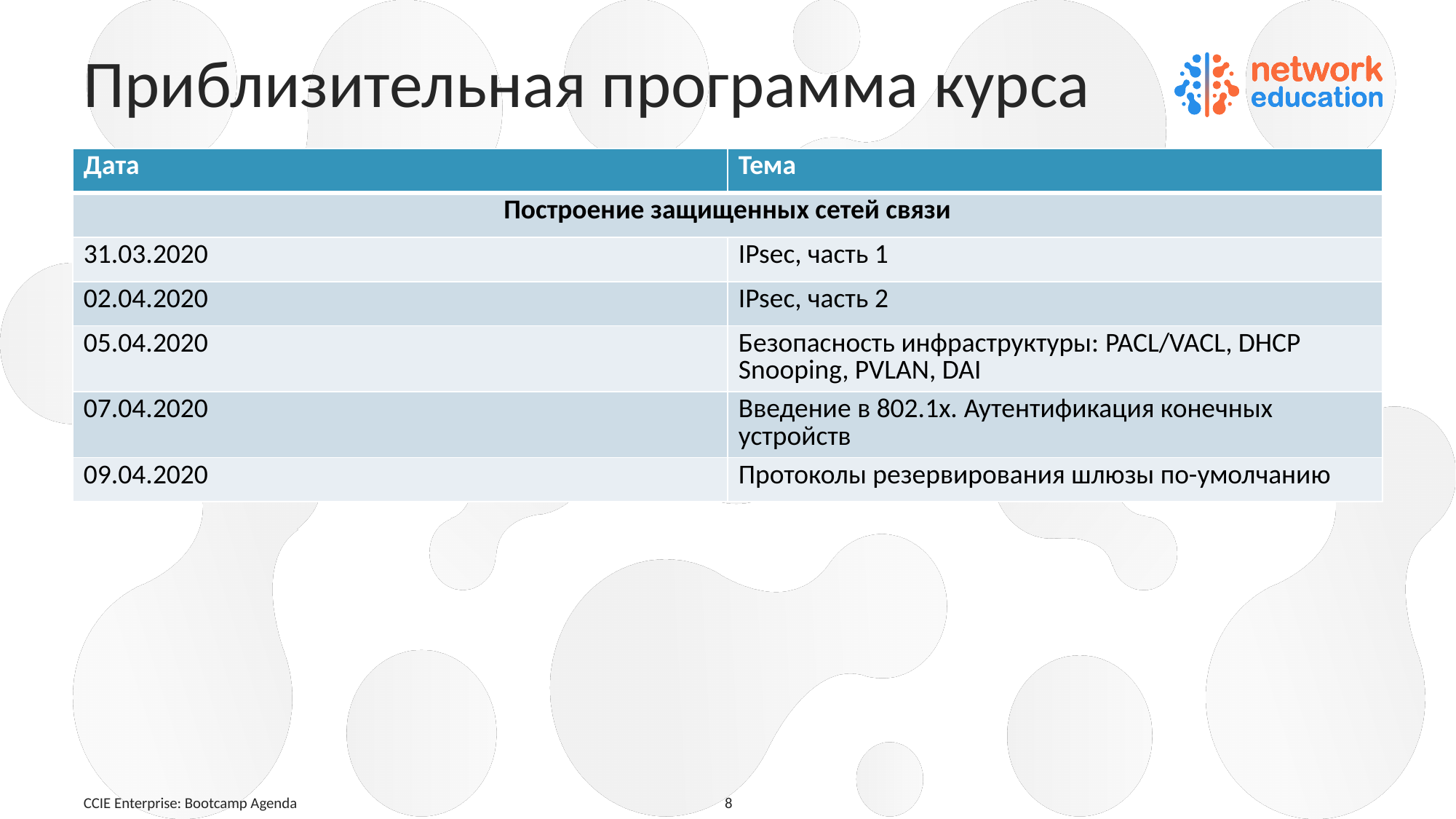

# Приблизительная программа курса
| Дата | Тема |
| --- | --- |
| Построение защищенных сетей связи |  |
| 31.03.2020 | IPsec, часть 1 |
| 02.04.2020 | IPsec, часть 2 |
| 05.04.2020 | Безопасность инфраструктуры: PACL/VACL, DHCP Snooping, PVLAN, DAI |
| 07.04.2020 | Введение в 802.1x. Аутентификация конечных устройств |
| 09.04.2020 | Протоколы резервирования шлюзы по-умолчанию |
CCIE Enterprise: Bootcamp Agenda